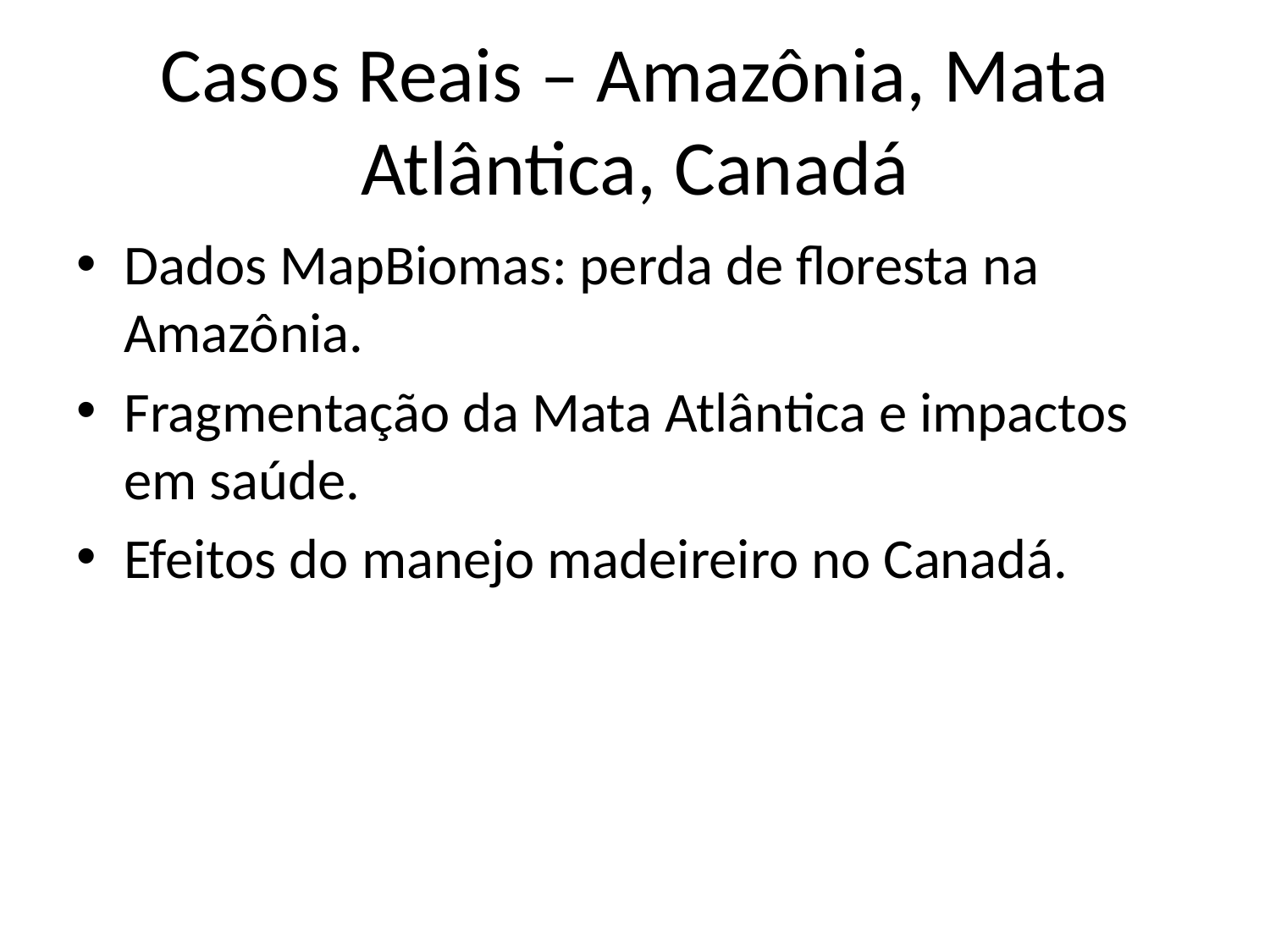

# Casos Reais – Amazônia, Mata Atlântica, Canadá
Dados MapBiomas: perda de floresta na Amazônia.
Fragmentação da Mata Atlântica e impactos em saúde.
Efeitos do manejo madeireiro no Canadá.